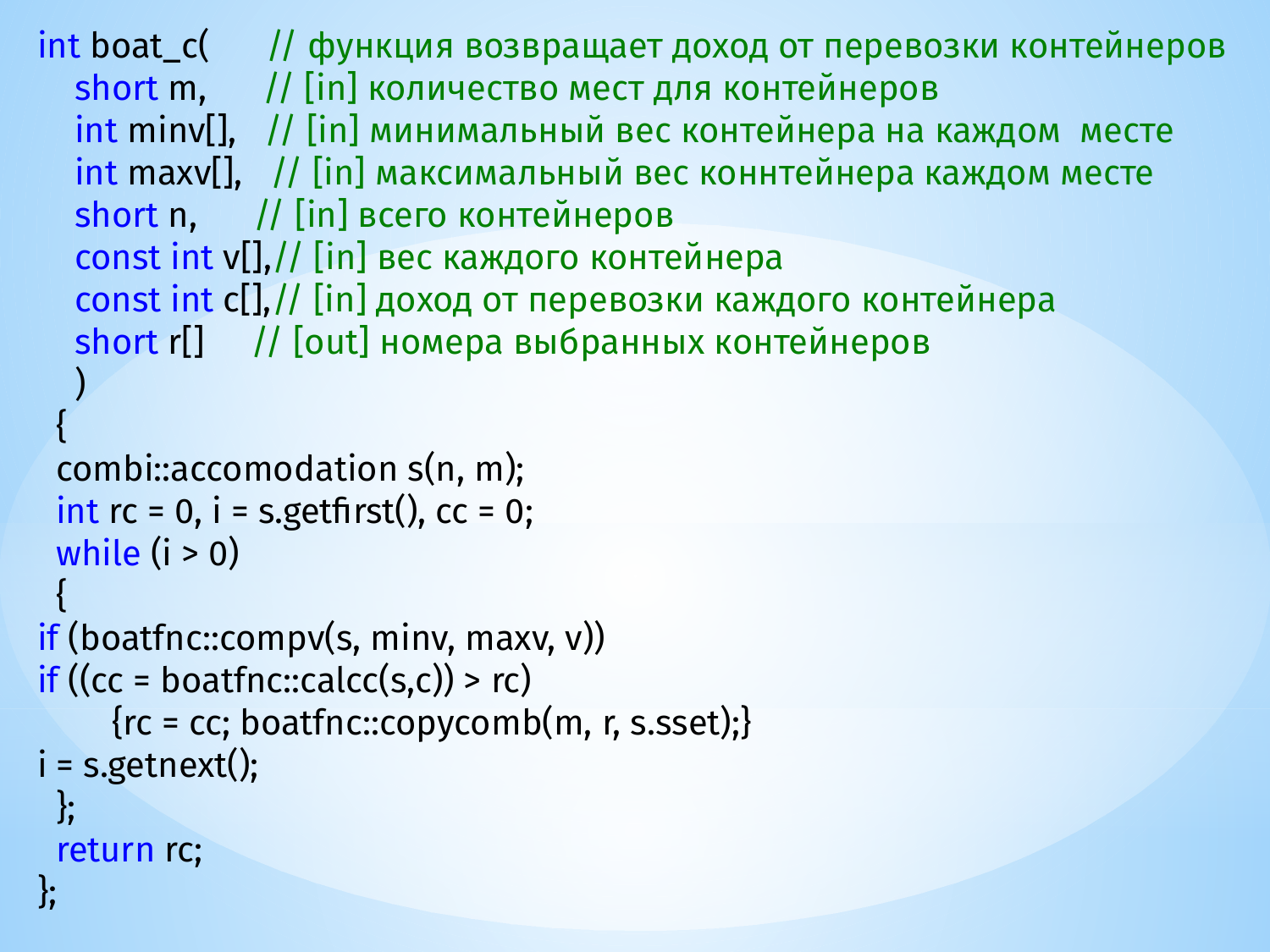

int boat_с(      // функция возвращает доход от перевозки контейнеров
    short m,      // [in] количество мест для контейнеров
    int minv[],   // [in] минимальный вес контейнера на каждом  месте
    int maxv[],   // [in] максимальный вес коннтейнера каждом месте
    short n,      // [in] всего контейнеров
    const int v[],// [in] вес каждого контейнера
    const int c[],// [in] доход от перевозки каждого контейнера
    short r[]     // [out] номера выбранных контейнеров
    )
  {
  combi::accomodation s(n, m);
  int rc = 0, i = s.getfirst(), cc = 0;
  while (i > 0)
  {
if (boatfnc::compv(s, minv, maxv, v))
if ((cc = boatfnc::calcc(s,c)) > rc)
        {rc = cc; boatfnc::copycomb(m, r, s.sset);}
i = s.getnext();
  };
  return rc;
};